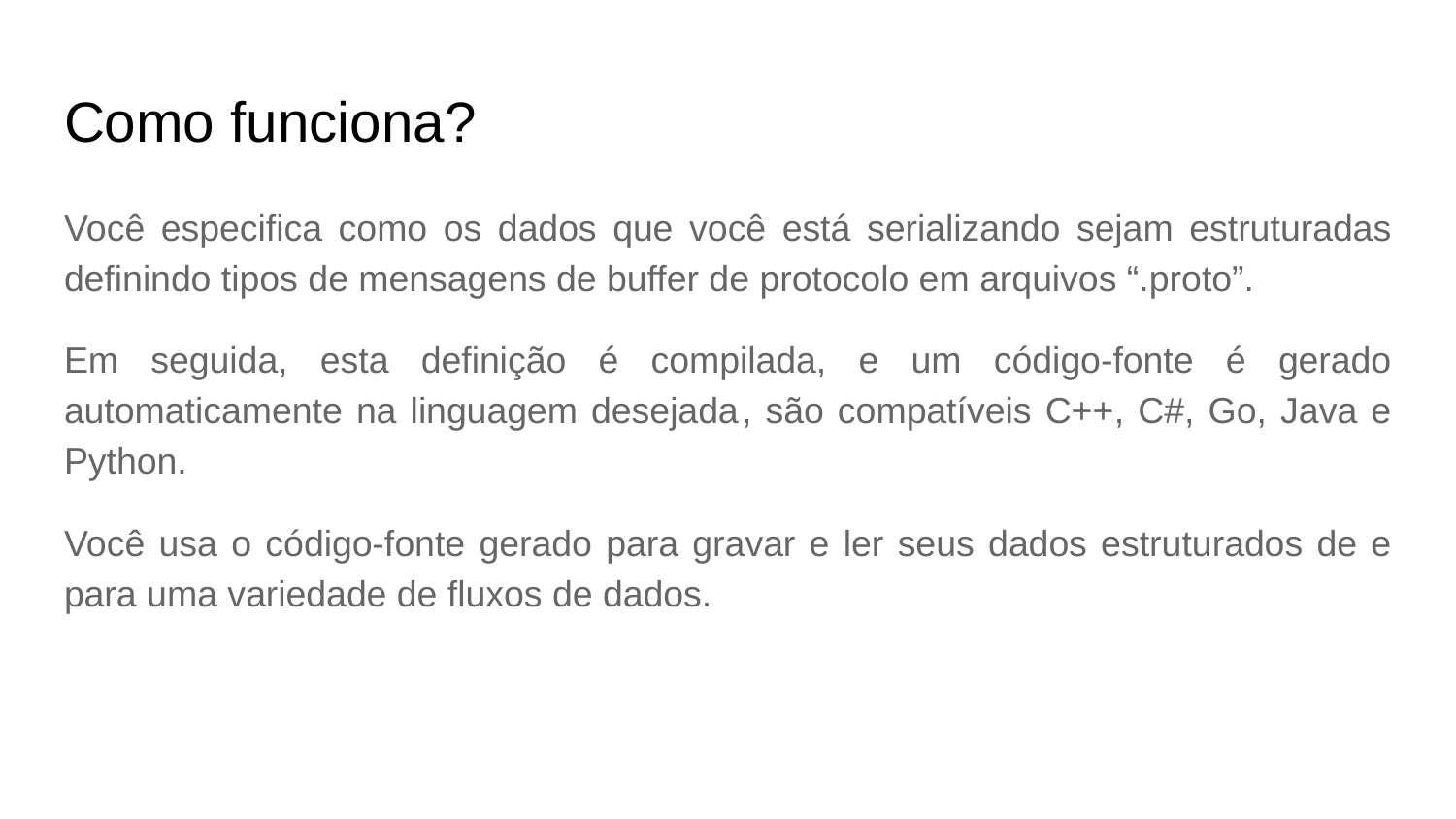

# Como funciona?
Você especifica como os dados que você está serializando sejam estruturadas definindo tipos de mensagens de buffer de protocolo em arquivos “.proto”.
Em seguida, esta definição é compilada, e um código-fonte é gerado automaticamente na linguagem desejada , são compatíveis C++, C#, Go, Java e Python.
Você usa o código-fonte gerado para gravar e ler seus dados estruturados de e para uma variedade de fluxos de dados.